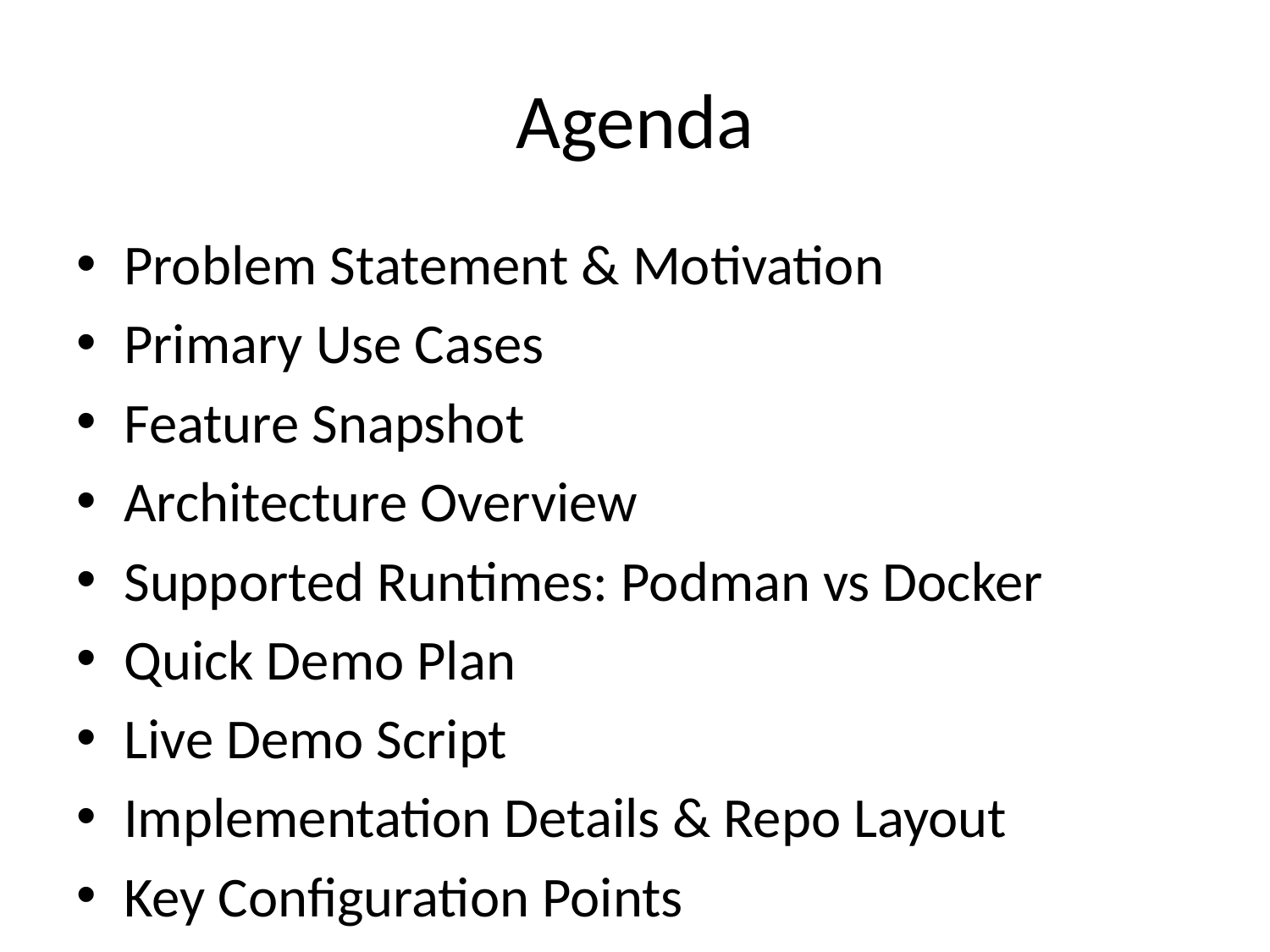

# Agenda
Problem Statement & Motivation
Primary Use Cases
Feature Snapshot
Architecture Overview
Supported Runtimes: Podman vs Docker
Quick Demo Plan
Live Demo Script
Implementation Details & Repo Layout
Key Configuration Points
Plugin & Templates Workflow
Troubleshooting Common Issues
Security & Limitations
How to Contribute & Extend
Resources & Links
Q&A